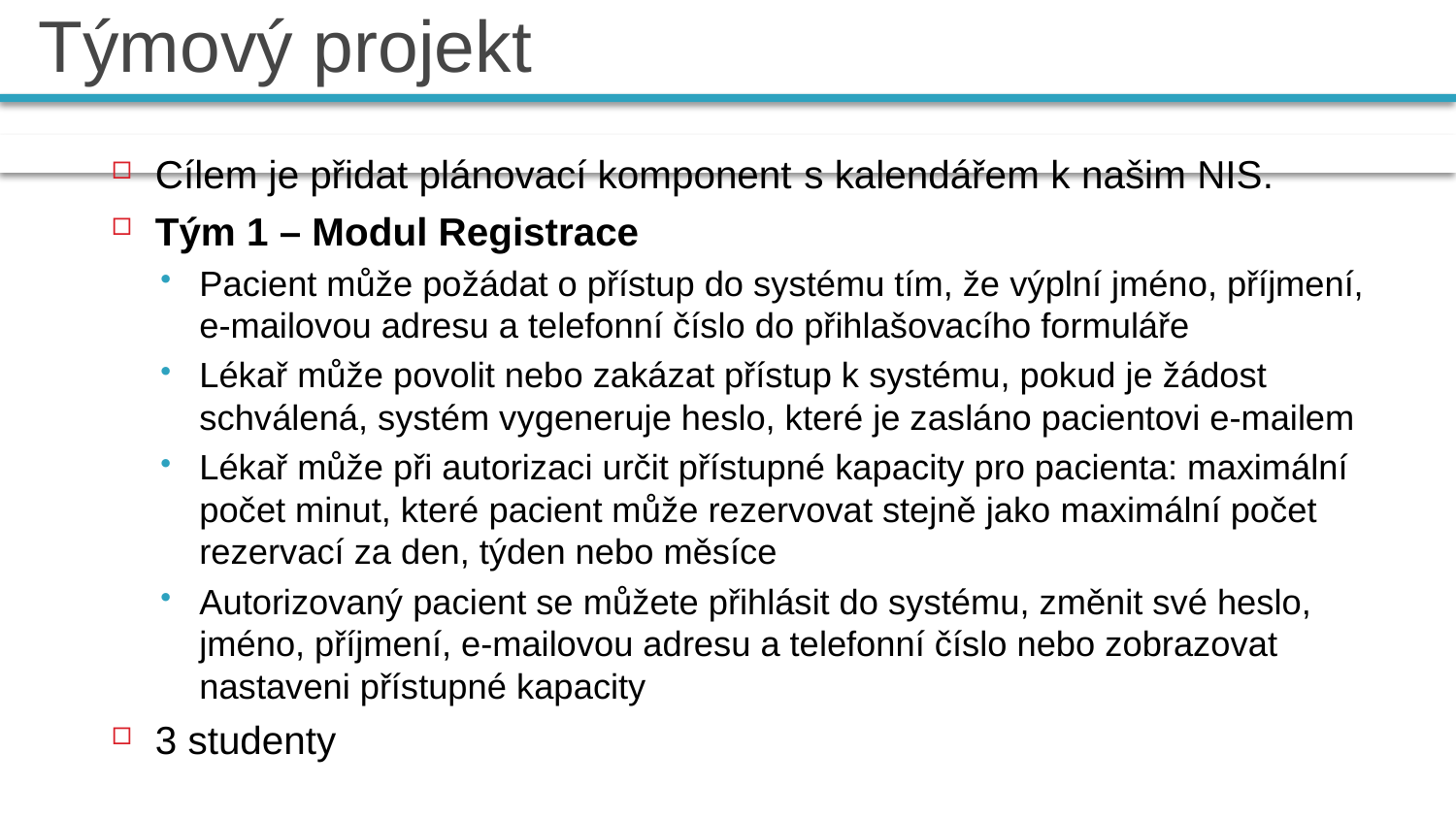

# Týmový projekt
Cílem je přidat plánovací komponent s kalendářem k našim NIS.
Tým 1 – Modul Registrace
Pacient může požádat o přístup do systému tím, že výplní jméno, příjmení, e-mailovou adresu a telefonní číslo do přihlašovacího formuláře
Lékař může povolit nebo zakázat přístup k systému, pokud je žádost schválená, systém vygeneruje heslo, které je zasláno pacientovi e-mailem
Lékař může při autorizaci určit přístupné kapacity pro pacienta: maximální počet minut, které pacient může rezervovat stejně jako maximální počet rezervací za den, týden nebo měsíce
Autorizovaný pacient se můžete přihlásit do systému, změnit své heslo, jméno, příjmení, e-mailovou adresu a telefonní číslo nebo zobrazovat nastaveni přístupné kapacity
3 studenty